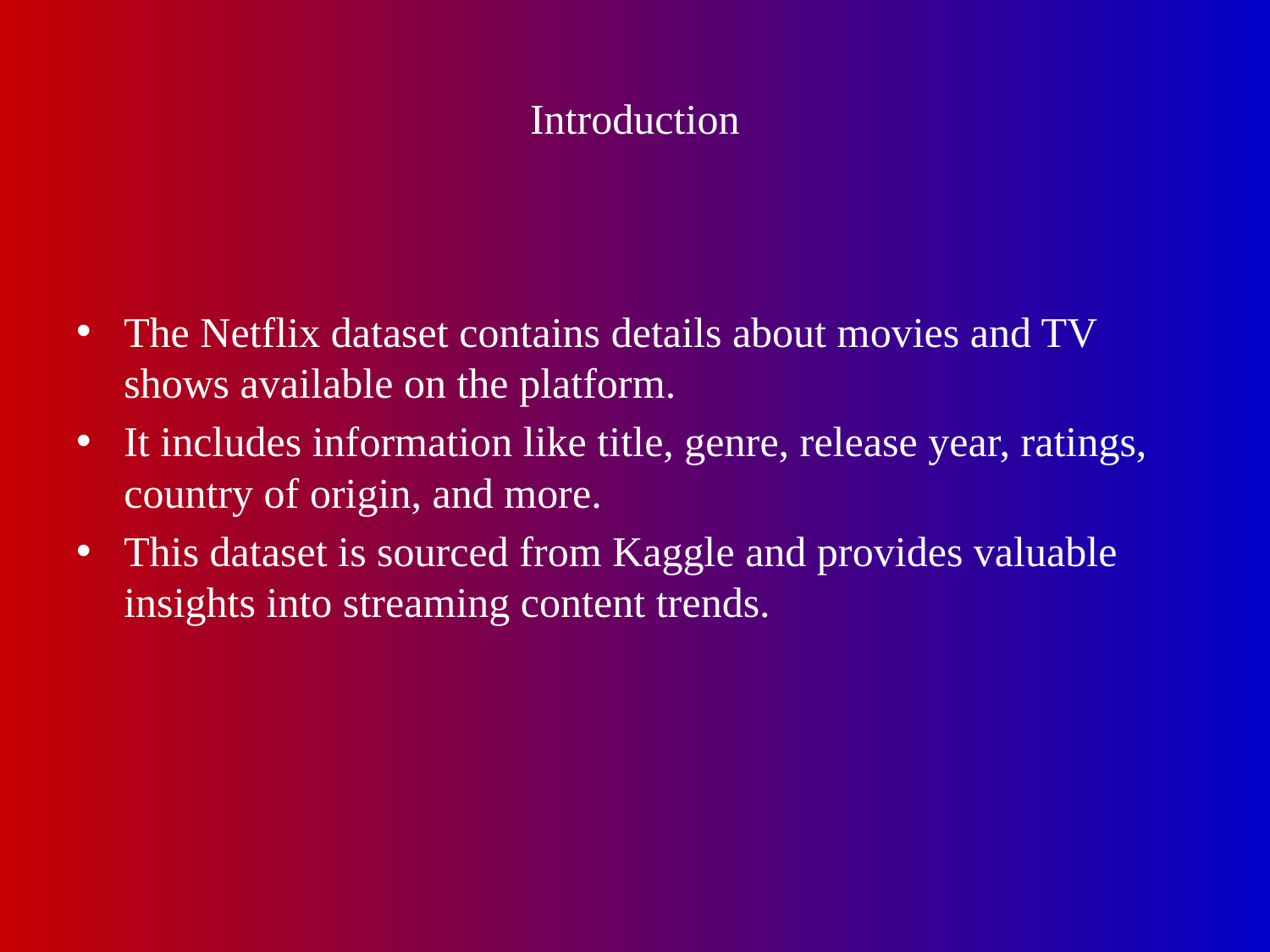

# Introduction

The Netflix dataset contains details about movies and TV shows available on the platform.
It includes information like title, genre, release year, ratings, country of origin, and more.
This dataset is sourced from Kaggle and provides valuable insights into streaming content trends.